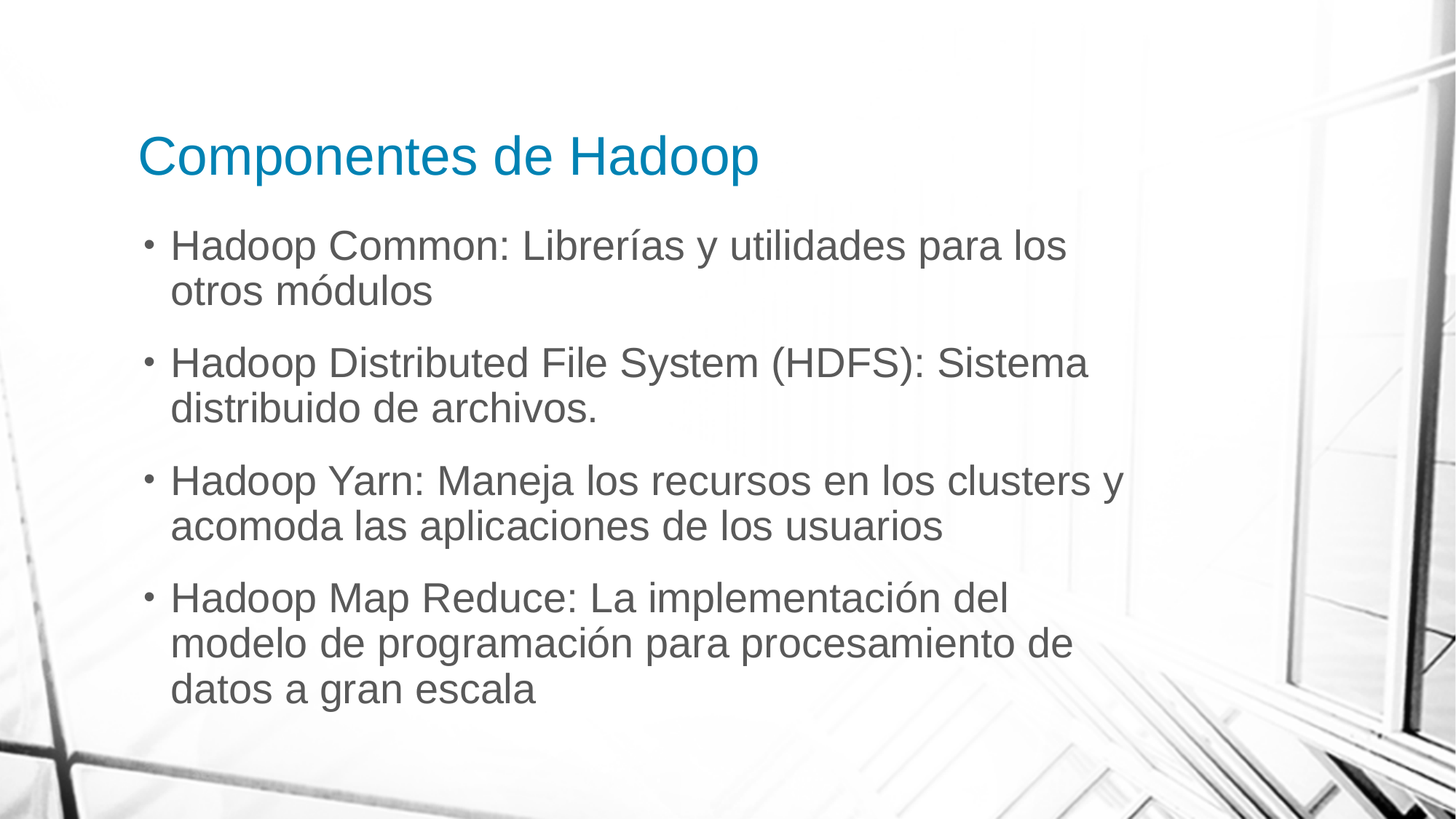

# Componentes de Hadoop
Hadoop Common: Librerías y utilidades para los otros módulos
Hadoop Distributed File System (HDFS): Sistema distribuido de archivos.
Hadoop Yarn: Maneja los recursos en los clusters y acomoda las aplicaciones de los usuarios
Hadoop Map Reduce: La implementación del modelo de programación para procesamiento de datos a gran escala